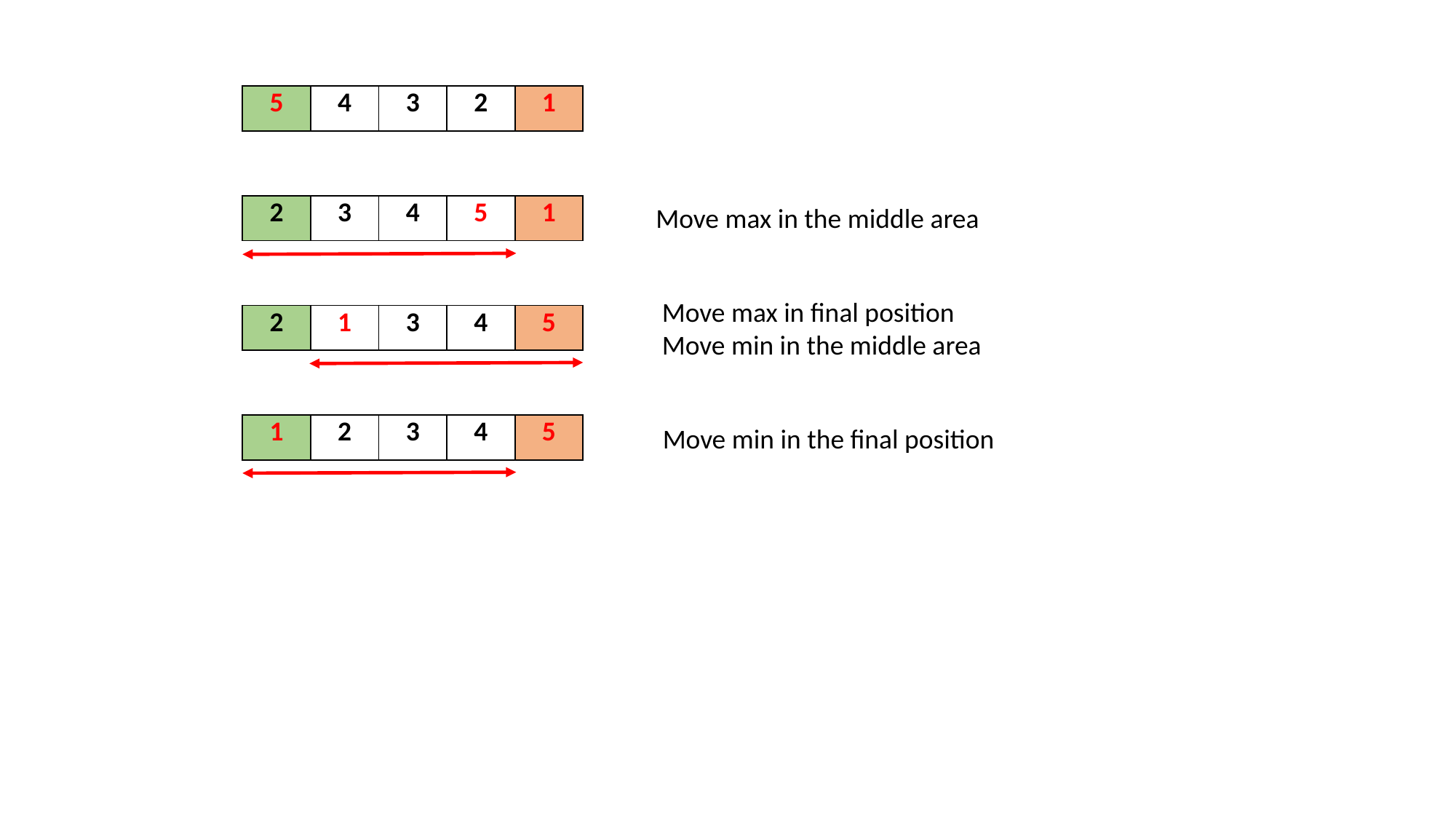

| 5 | 4 | 3 | 2 | 1 |
| --- | --- | --- | --- | --- |
| 2 | 3 | 4 | 5 | 1 |
| --- | --- | --- | --- | --- |
Move max in the middle area
Move max in final position
Move min in the middle area
| 2 | 1 | 3 | 4 | 5 |
| --- | --- | --- | --- | --- |
| 1 | 2 | 3 | 4 | 5 |
| --- | --- | --- | --- | --- |
Move min in the final position